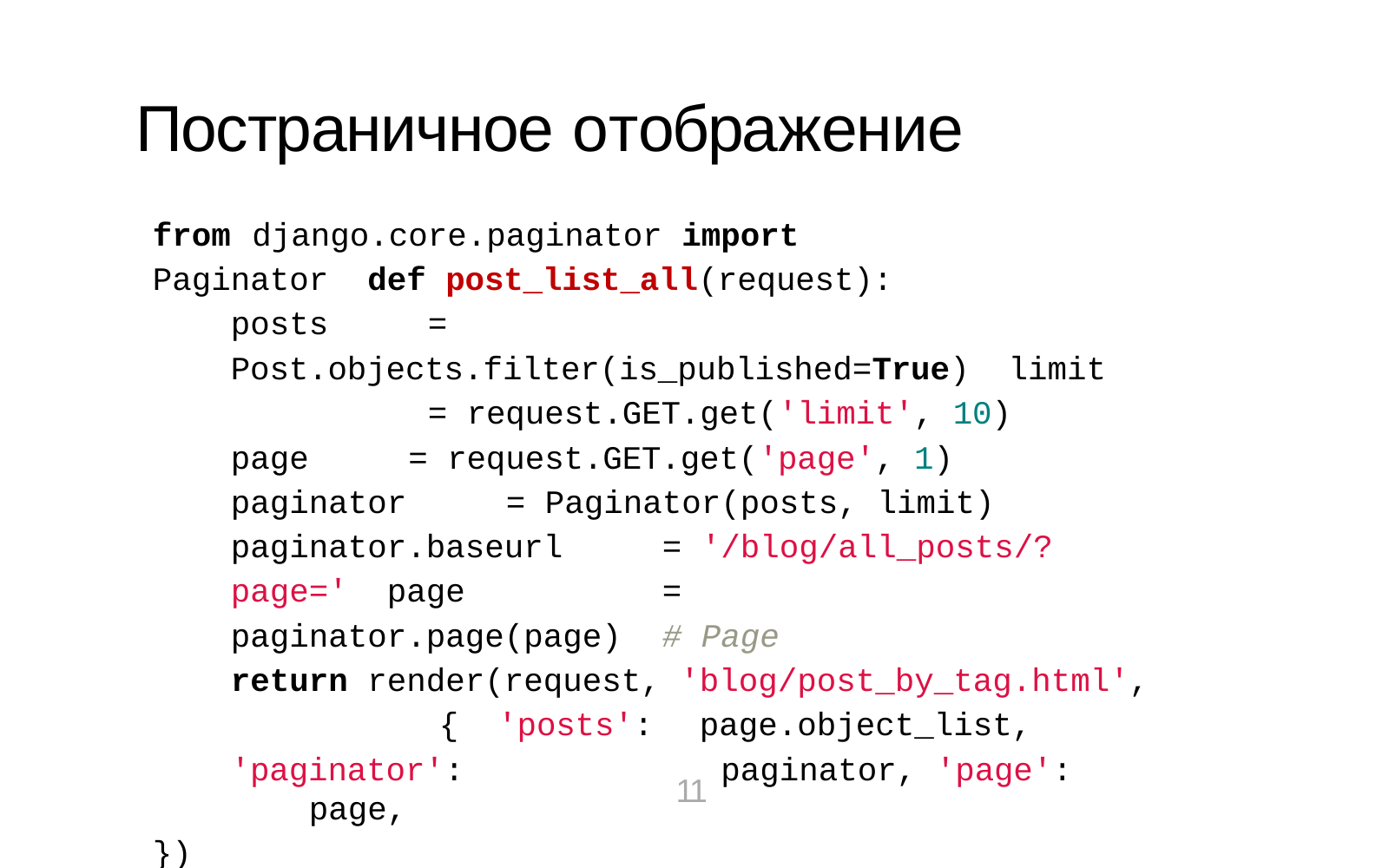

# Постраничное отображение
from	django.core.paginator import Paginator  def post_list_all(request):
posts	=	Post.objects.filter(is_published=True)  limit	=	request.GET.get('limit', 10)
page	=	request.GET.get('page', 1)
paginator	=	Paginator(posts,	limit)
paginator.baseurl	=	'/blog/all_posts/?page='  page	=	paginator.page(page)	#	Page
return render(request, 'blog/post_by_tag.html',	{  'posts':	page.object_list,
'paginator':	paginator, 'page':	page,
})
11